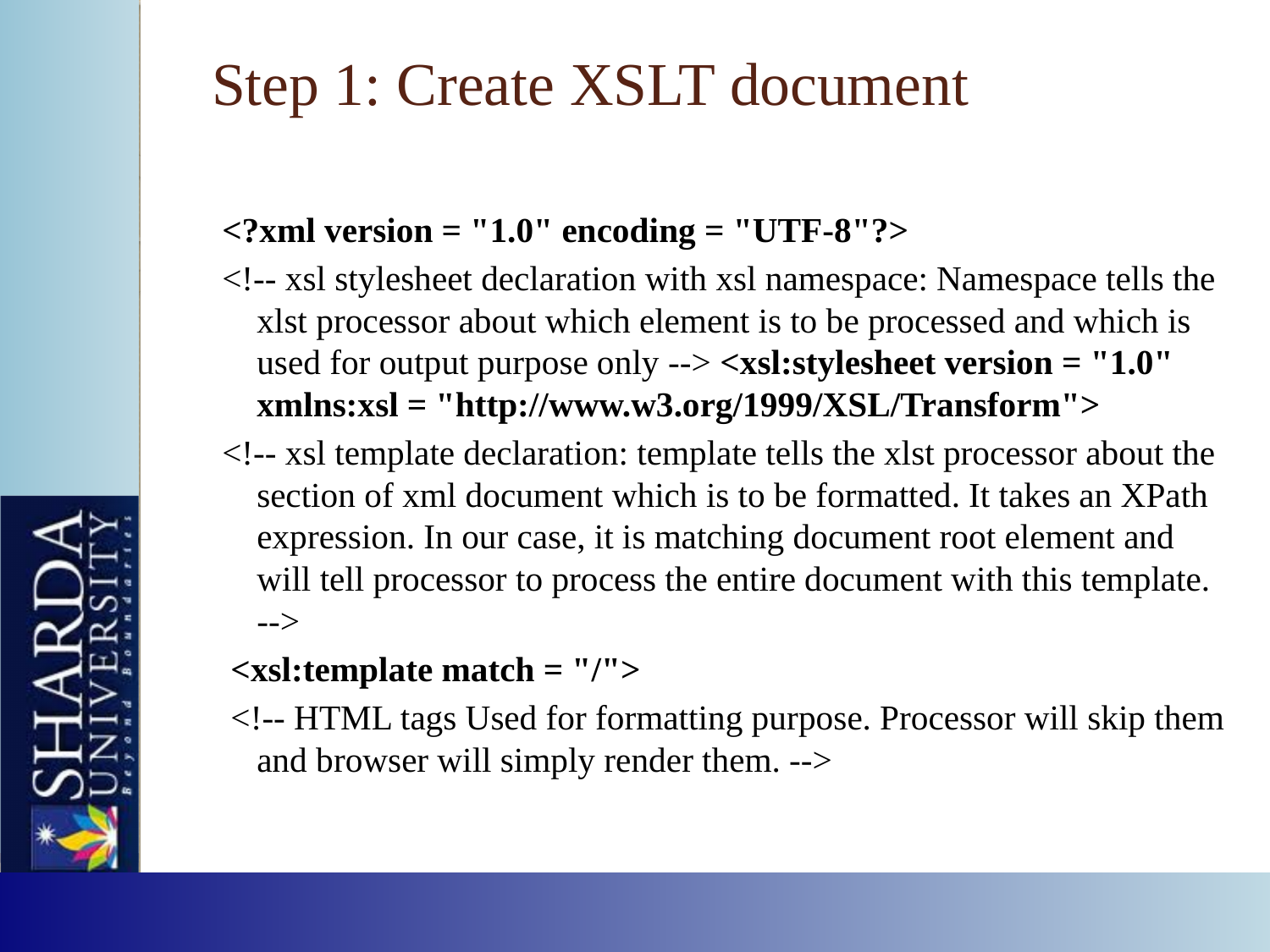

# Step 1: Create XSLT document
<?xml version = "1.0" encoding = "UTF-8"?>
<!-- xsl stylesheet declaration with xsl namespace: Namespace tells the xlst processor about which element is to be processed and which is used for output purpose only --> <xsl:stylesheet version = "1.0" xmlns:xsl = "http://www.w3.org/1999/XSL/Transform">
<!-- xsl template declaration: template tells the xlst processor about the section of xml document which is to be formatted. It takes an XPath expression. In our case, it is matching document root element and will tell processor to process the entire document with this template. -->
 <xsl:template match = "/">
 <!-- HTML tags Used for formatting purpose. Processor will skip them and browser will simply render them. -->